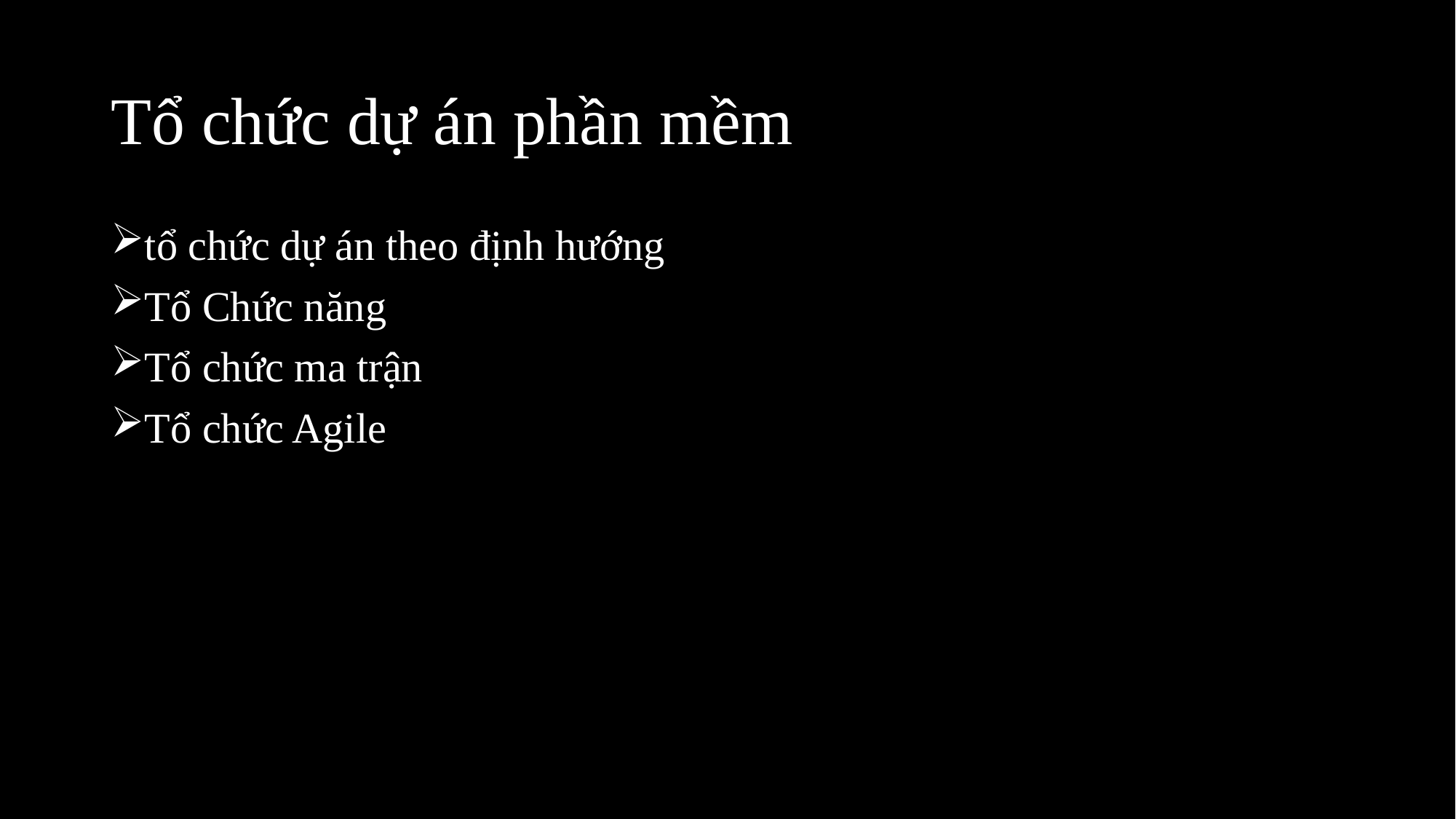

# Tổ chức dự án phần mềm
tổ chức dự án theo định hướng
Tổ Chức năng
Tổ chức ma trận
Tổ chức Agile